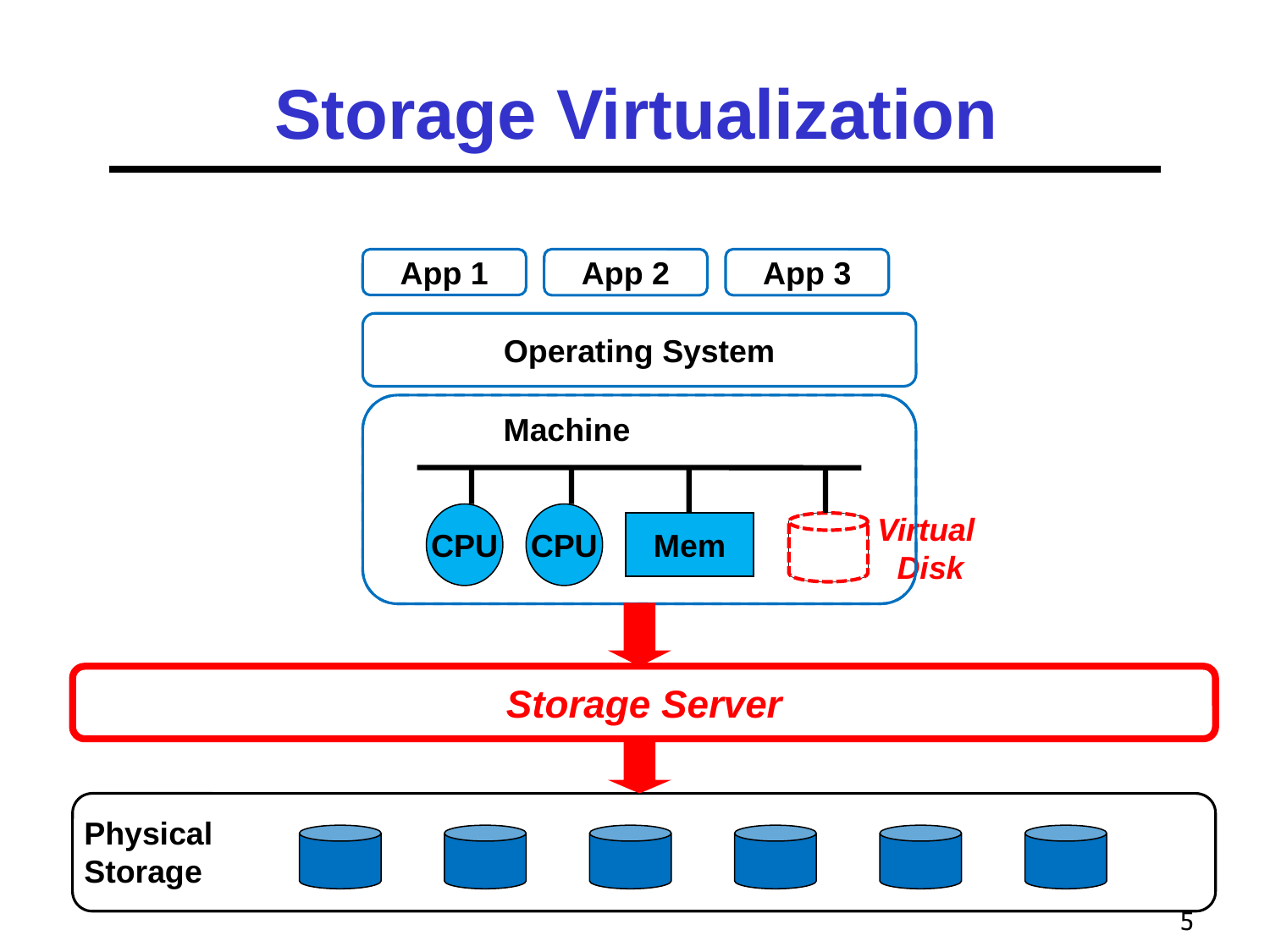

# Storage Virtualization
App 1
App 2
App 3
Operating System

Machine

Virtual
Disk

CPU
CPU
Mem

Storage Server

Physical Storage

5